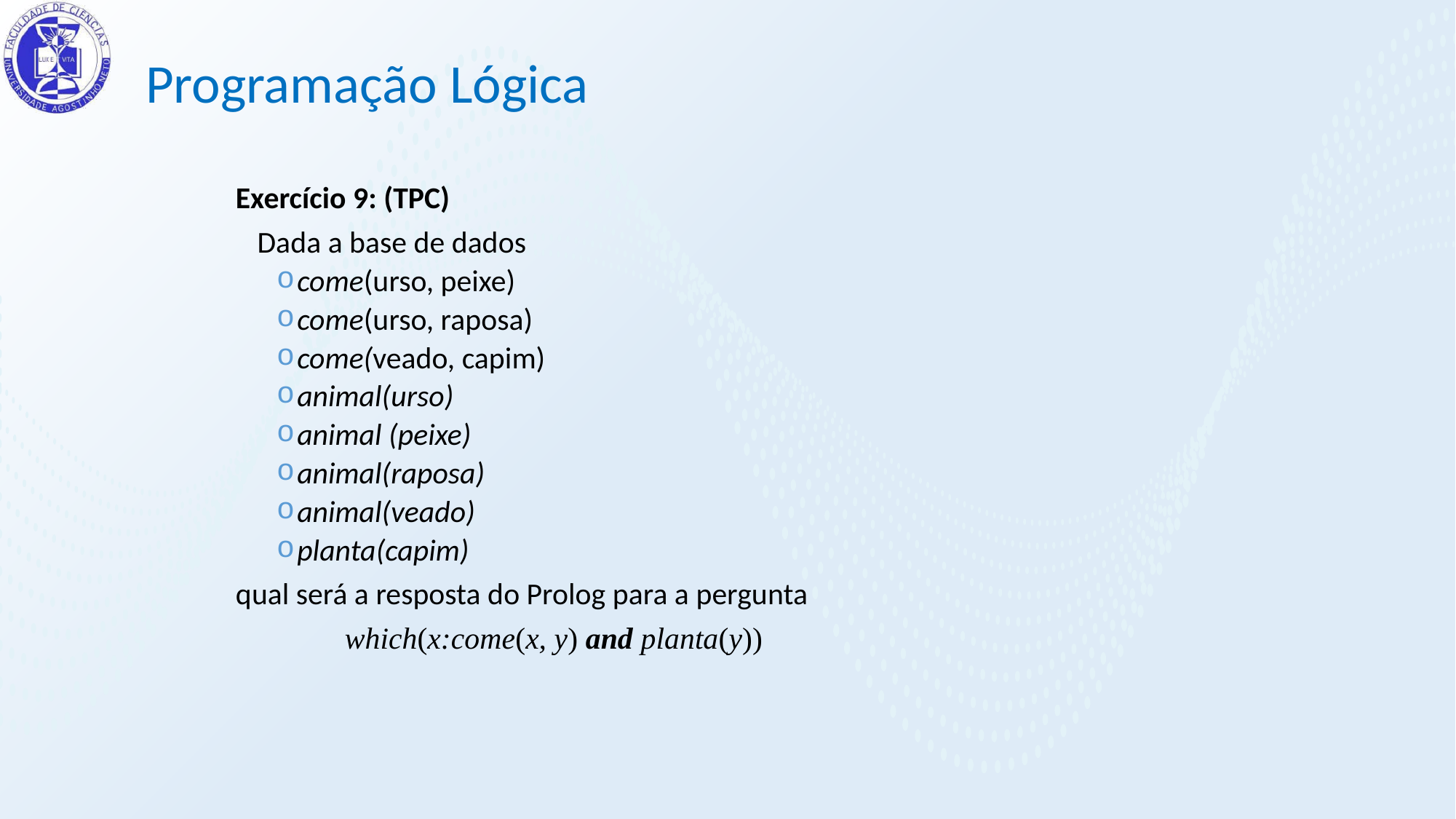

Programação Lógica
Exercício 9: (TPC)
Dada a base de dados
come(urso, peixe)
come(urso, raposa)
come(veado, capim)
animal(urso)
animal (peixe)
animal(raposa)
animal(veado)
planta(capim)
qual será a resposta do Prolog para a pergunta
	which(x:come(x, y) and planta(y))